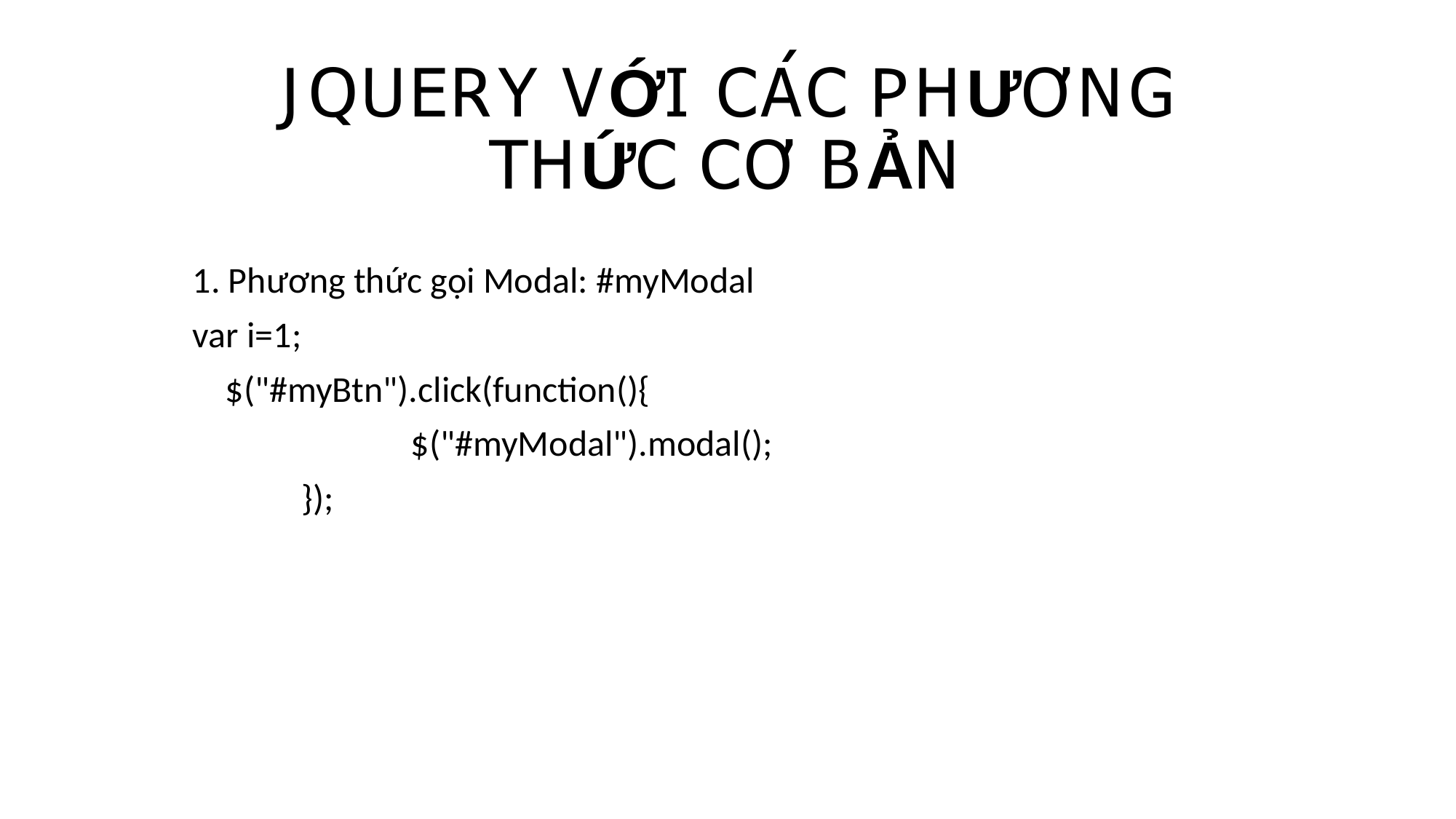

# JQUERY VỚI CÁC PHƯƠNG THỨC CƠ BẢN
1. Phương thức gọi Modal: #myModal
var i=1;
    $("#myBtn").click(function(){
		$("#myModal").modal();
	});